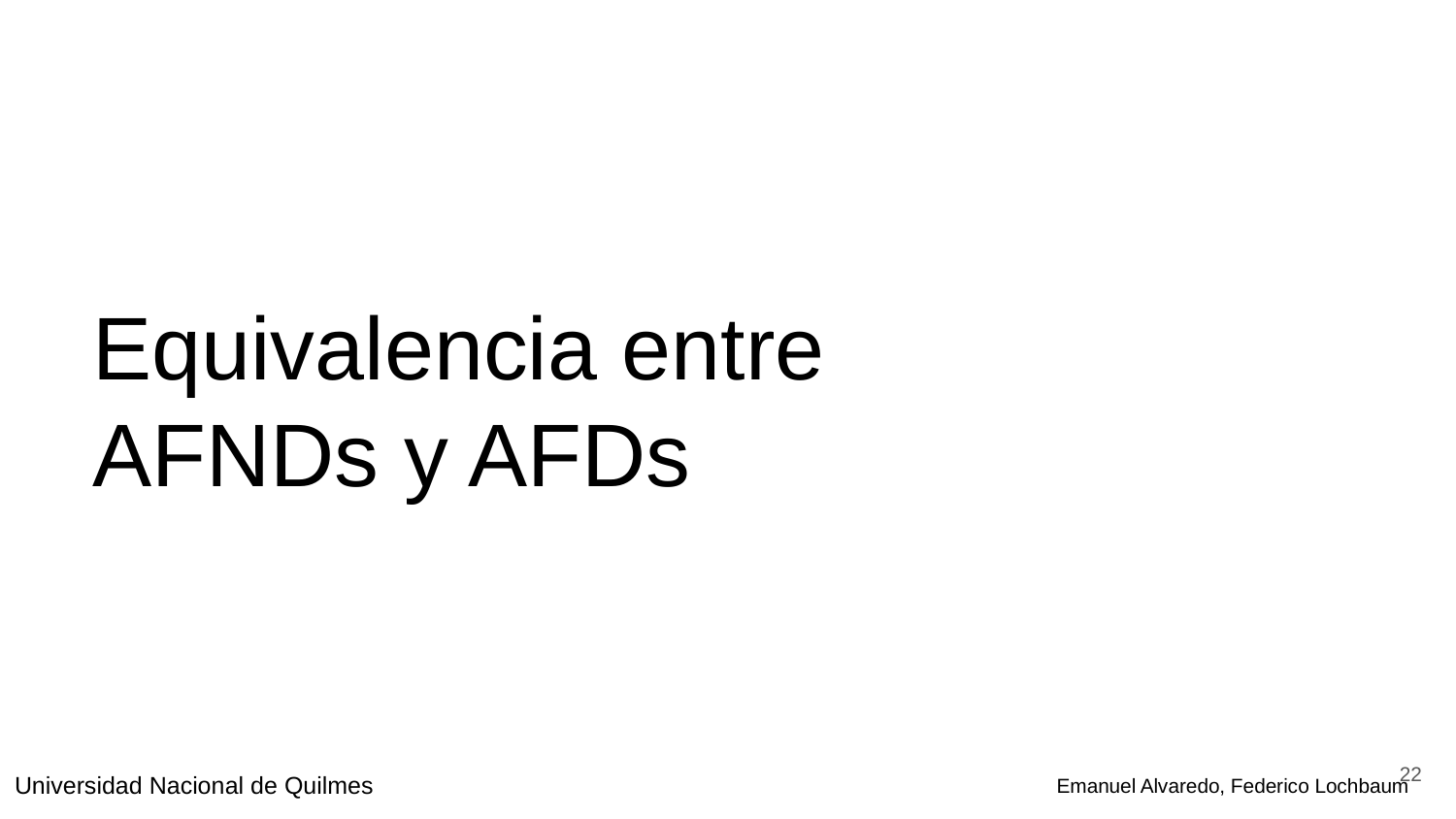

# Equivalencia entre AFNDs y AFDs
22
Universidad Nacional de Quilmes
Emanuel Alvaredo, Federico Lochbaum